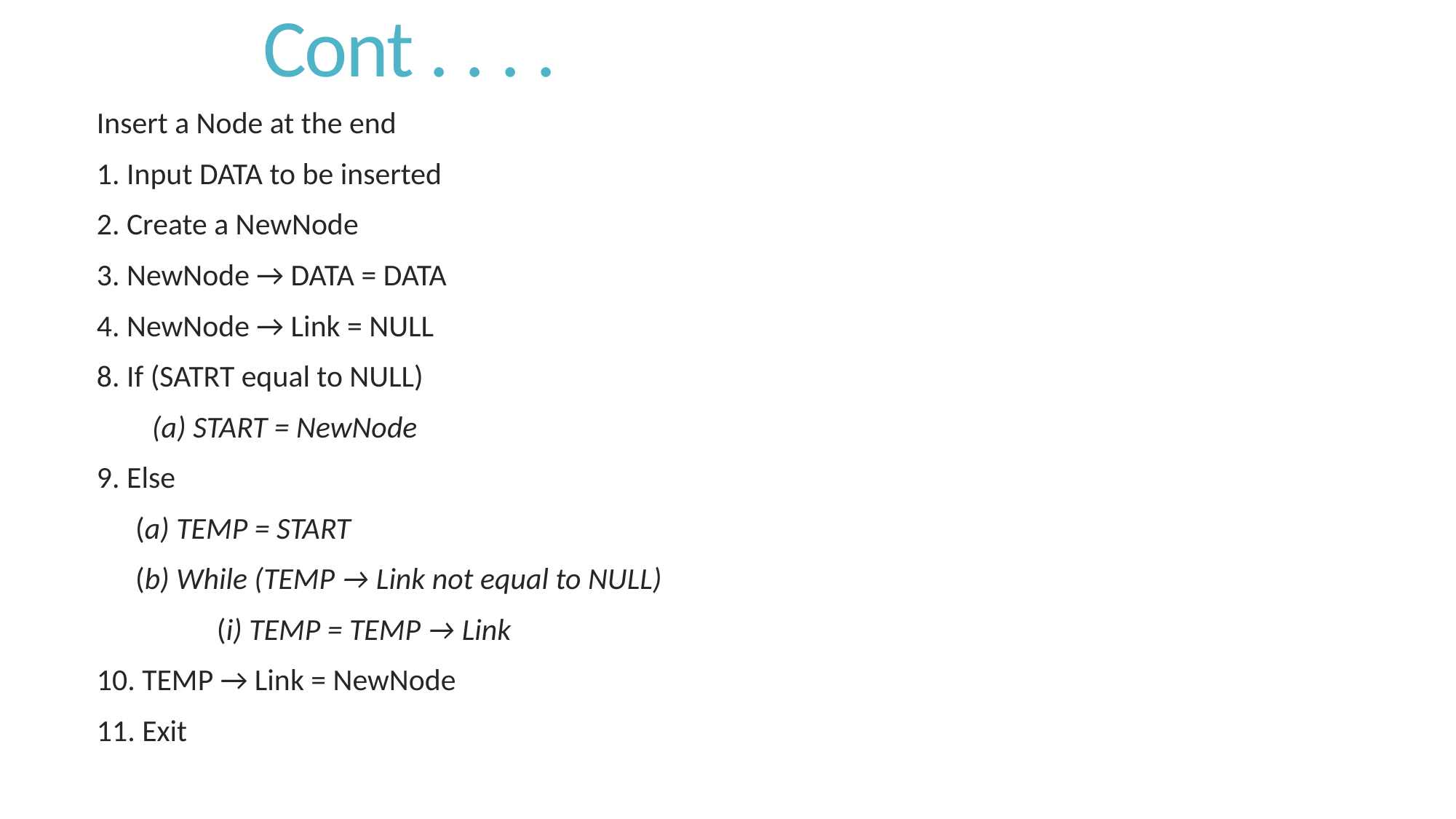

# Cont . . . .
Insert a Node at the end
1. Input DATA to be inserted
2. Create a NewNode
3. NewNode → DATA = DATA
4. NewNode → Link = NULL
8. If (SATRT equal to NULL)
        (a) START = NewNode
9. Else
	    (a) TEMP = START
	    (b) While (TEMP → Link not equal to NULL)
		(i) TEMP = TEMP → Link
10. TEMP → Link = NewNode
11. Exit